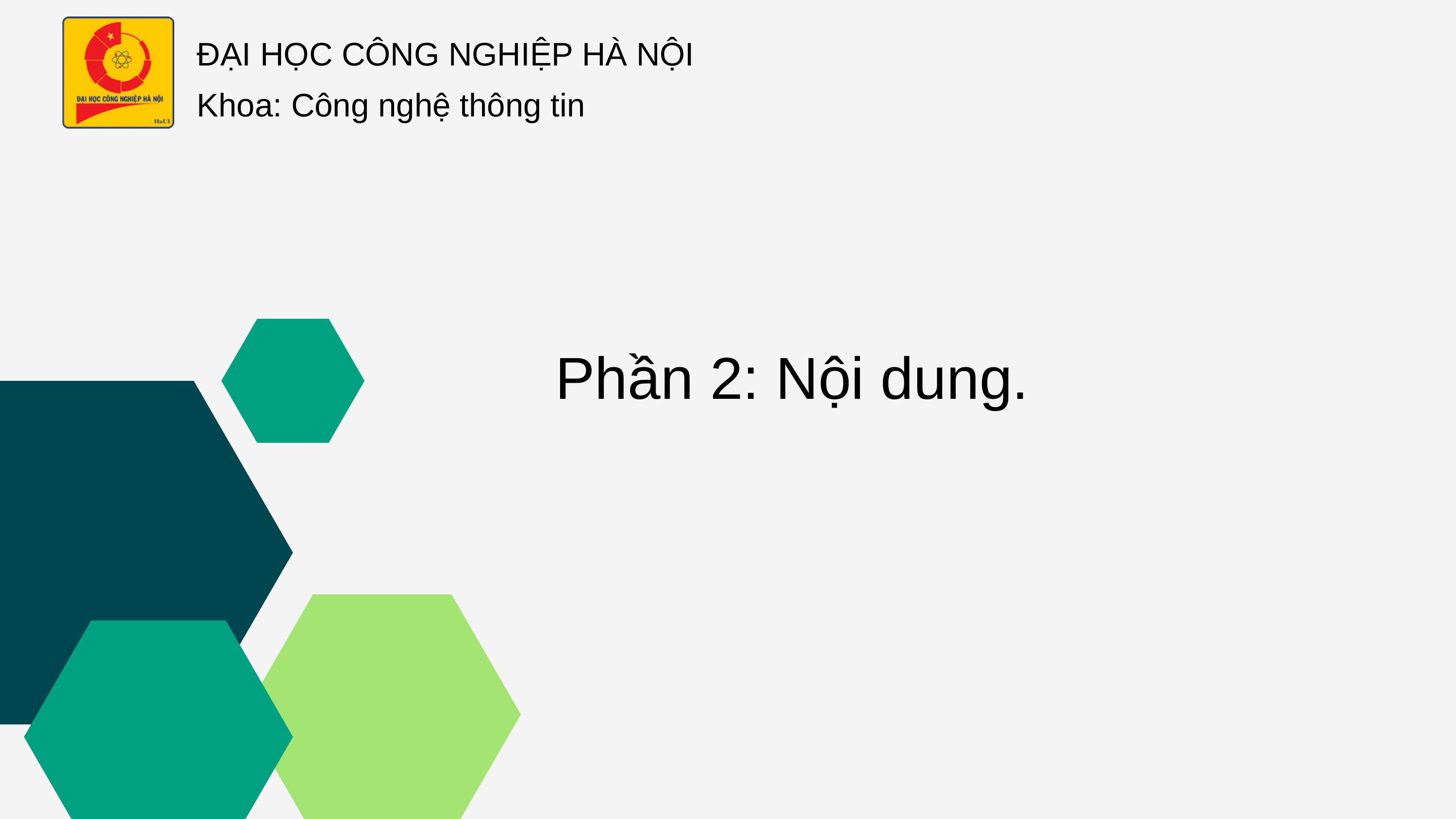

ĐẠI HỌC CÔNG NGHIỆP HÀ NỘI

Khoa: Công nghệ thông tin

Phần 2: Nội dung.